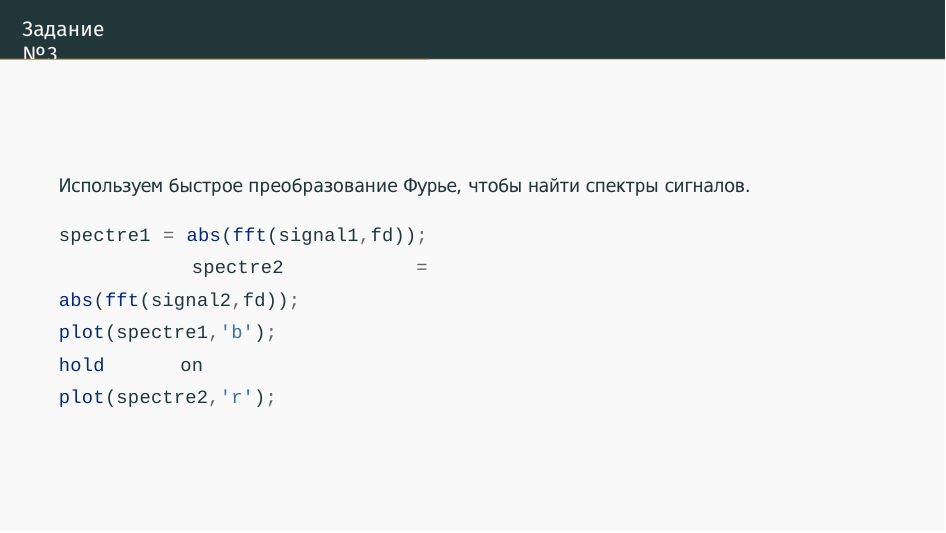

# Задание №3

Используем быстрое преобразование Фурье, чтобы найти спектры сигналов.
spectre1 = abs(fft(signal1,fd));  spectre2 = abs(fft(signal2,fd));  plot(spectre1,'b');
hold on  plot(spectre2,'r');